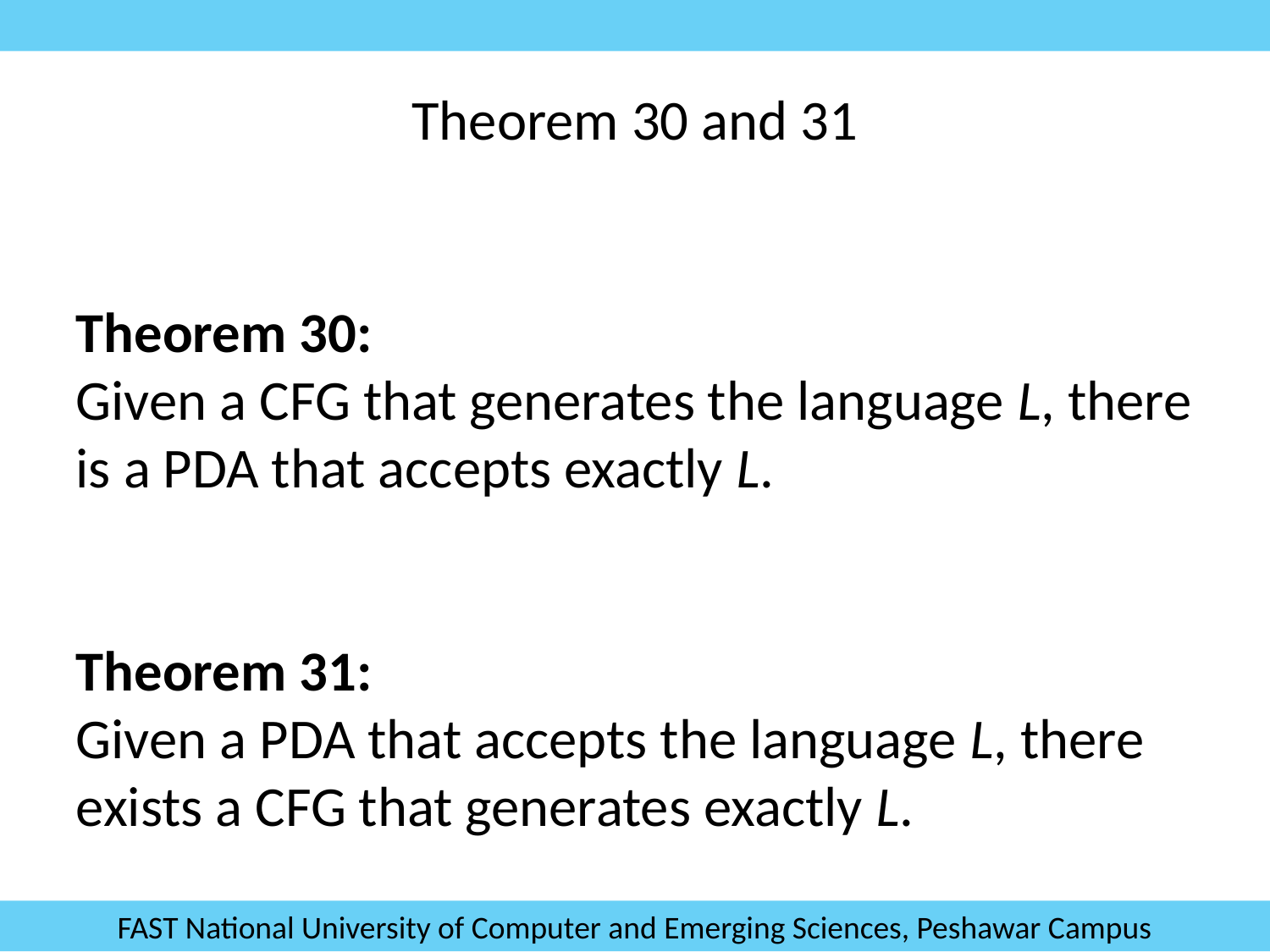

Theorem 30 and 31

Theorem 30:
Given a CFG that generates the language L, there
is a PDA that accepts exactly L.

Theorem 31:
Given a PDA that accepts the language L, there
exists a CFG that generates exactly L.